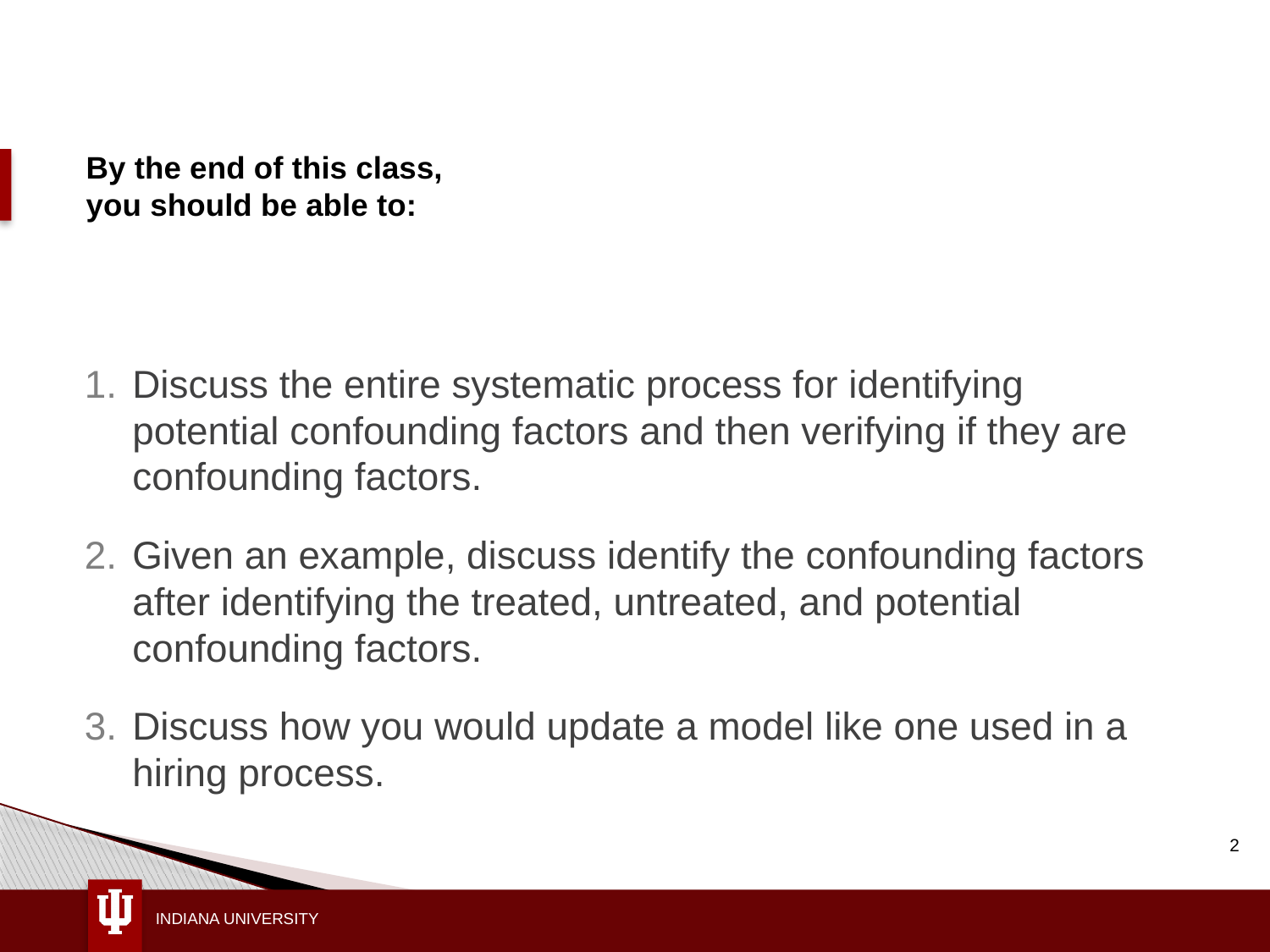

# By the end of this class, you should be able to:

Discuss the entire systematic process for identifying potential confounding factors and then verifying if they are confounding factors.
Given an example, discuss identify the confounding factors after identifying the treated, untreated, and potential confounding factors.
Discuss how you would update a model like one used in a hiring process.
2